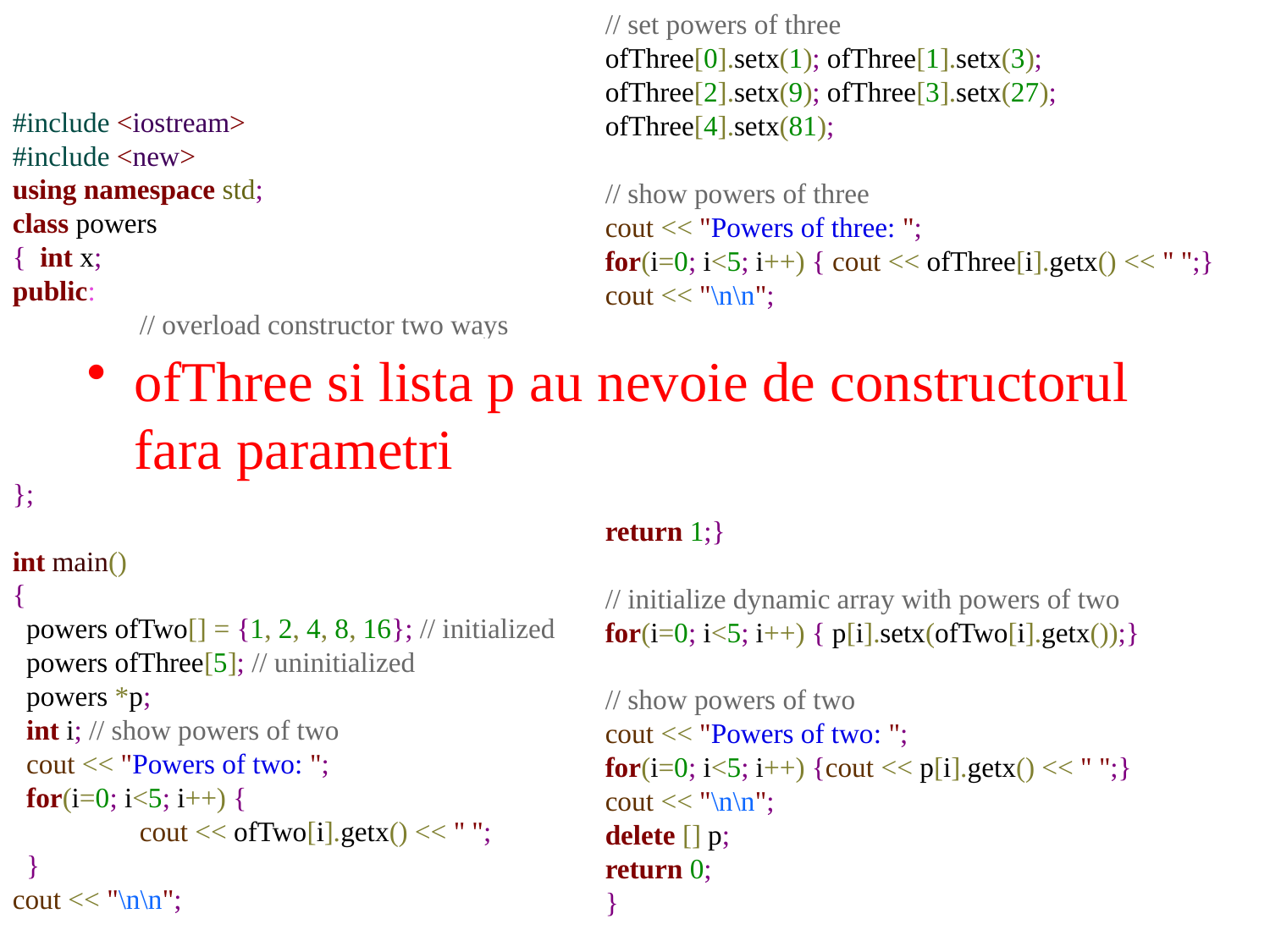

// set powers of three
ofThree[0].setx(1); ofThree[1].setx(3); ofThree[2].setx(9); ofThree[3].setx(27); ofThree[4].setx(81);

// show powers of three
cout << "Powers of three: ";
for(i=0; i<5; i++) { cout << ofThree[i].getx() << " ";}
cout << "\n\n";

// dynamically allocate an array
try {
  p = new powers[5]; // no initialization
} catch (bad_alloc xa) {
cout << "Allocation Failure\n";
return 1;}

// initialize dynamic array with powers of two
for(i=0; i<5; i++) { p[i].setx(ofTwo[i].getx());}

// show powers of two
cout << "Powers of two: ";
for(i=0; i<5; i++) {cout << p[i].getx() << " ";}
cout << "\n\n";
delete [] p;
return 0;
}}
#include <iostream>
#include <new>
using namespace std;
class powers
{  int x;
public:
	// overload constructor two ways
	powers() { x = 0; } // no initializer
	powers(int n) { x = n; } // initializer
	int getx() { return x; }
	void setx(int i) { x = i; }
};

int main()
{
  powers ofTwo[] = {1, 2, 4, 8, 16}; // initialized
  powers ofThree[5]; // uninitialized
  powers *p;
  int i; // show powers of two
  cout << "Powers of two: ";
  for(i=0; i<5; i++) {
	cout << ofTwo[i].getx() << " ";
  }
cout << "\n\n";
ofThree si lista p au nevoie de constructorul fara parametri